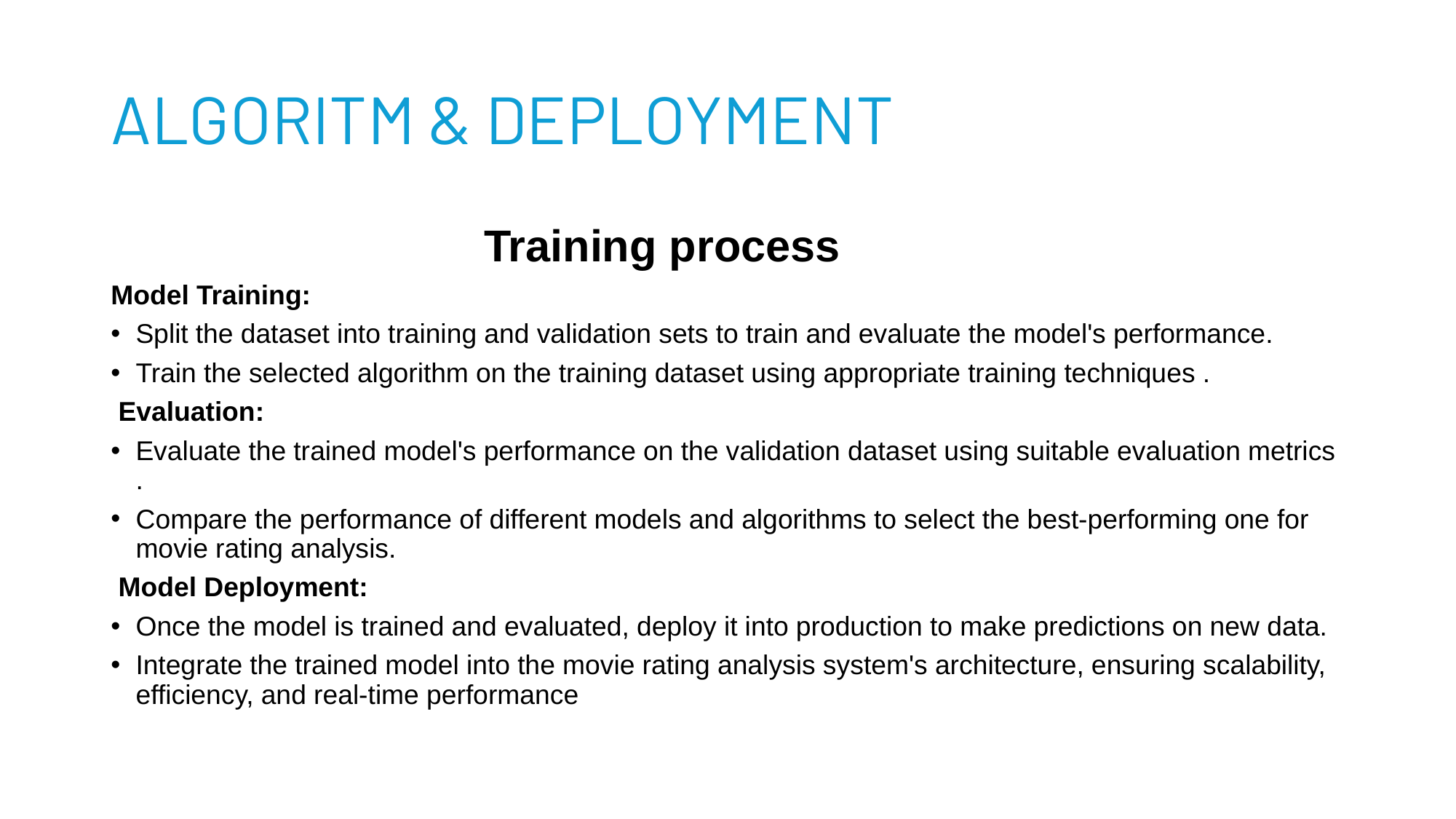

# ALGORITM & DEPLOYMENT
                                                  Training process
Model Training:
Split the dataset into training and validation sets to train and evaluate the model's performance.
Train the selected algorithm on the training dataset using appropriate training techniques .
 Evaluation:
Evaluate the trained model's performance on the validation dataset using suitable evaluation metrics .
Compare the performance of different models and algorithms to select the best-performing one for movie rating analysis.
 Model Deployment:
Once the model is trained and evaluated, deploy it into production to make predictions on new data.
Integrate the trained model into the movie rating analysis system's architecture, ensuring scalability, efficiency, and real-time performance